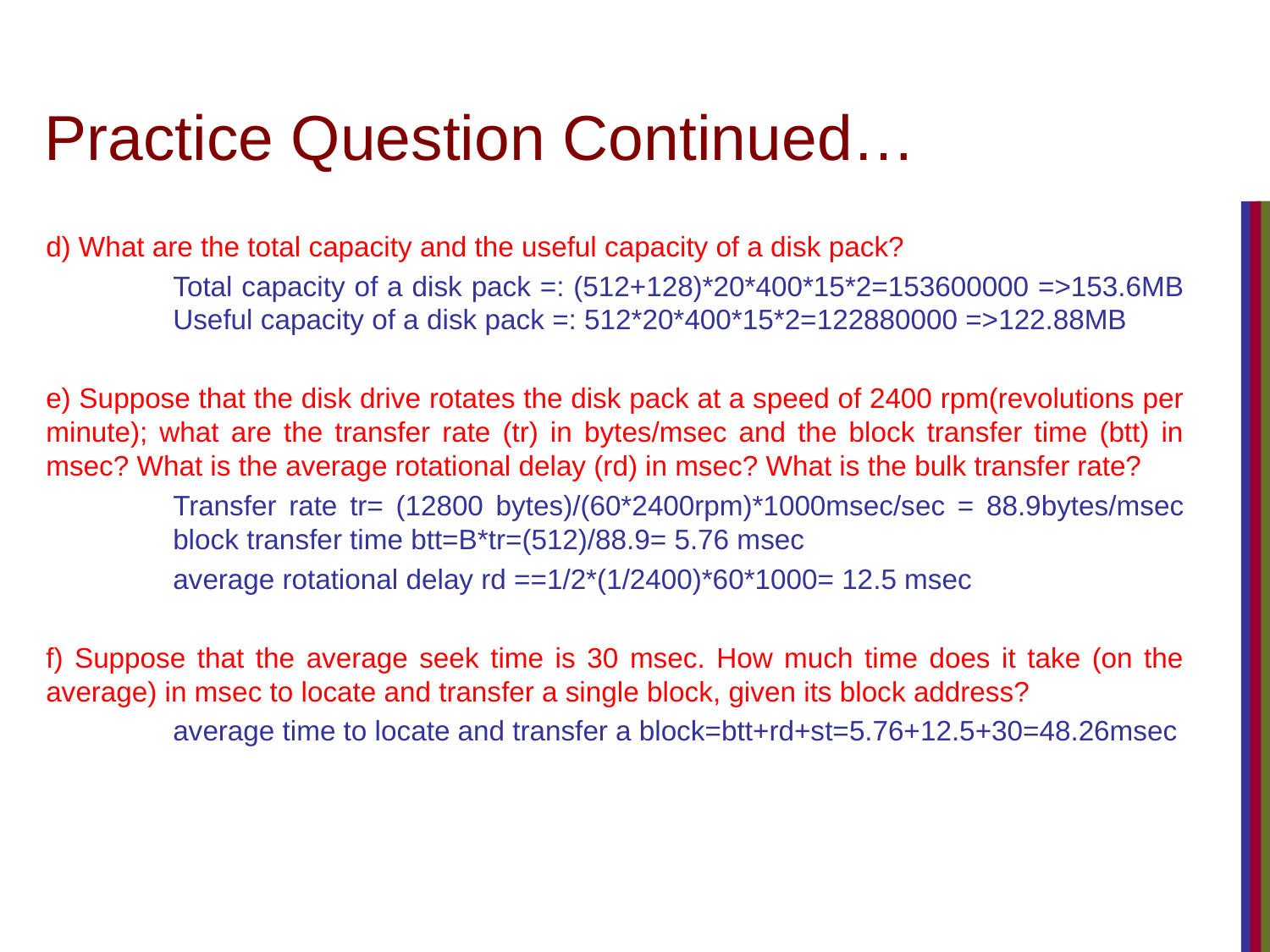

# Practice Question Continued…
d) What are the total capacity and the useful capacity of a disk pack?
	Total capacity of a disk pack =: (512+128)*20*400*15*2=153600000 =>153.6MB 	Useful capacity of a disk pack =: 512*20*400*15*2=122880000 =>122.88MB

e) Suppose that the disk drive rotates the disk pack at a speed of 2400 rpm(revolutions per minute); what are the transfer rate (tr) in bytes/msec and the block transfer time (btt) in msec? What is the average rotational delay (rd) in msec? What is the bulk transfer rate?
	Transfer rate tr= (12800 bytes)/(60*2400rpm)*1000msec/sec = 88.9bytes/msec 	block transfer time btt=B*tr=(512)/88.9= 5.76 msec
	average rotational delay rd ==1/2*(1/2400)*60*1000= 12.5 msec

f) Suppose that the average seek time is 30 msec. How much time does it take (on the average) in msec to locate and transfer a single block, given its block address?
	average time to locate and transfer a block=btt+rd+st=5.76+12.5+30=48.26msec